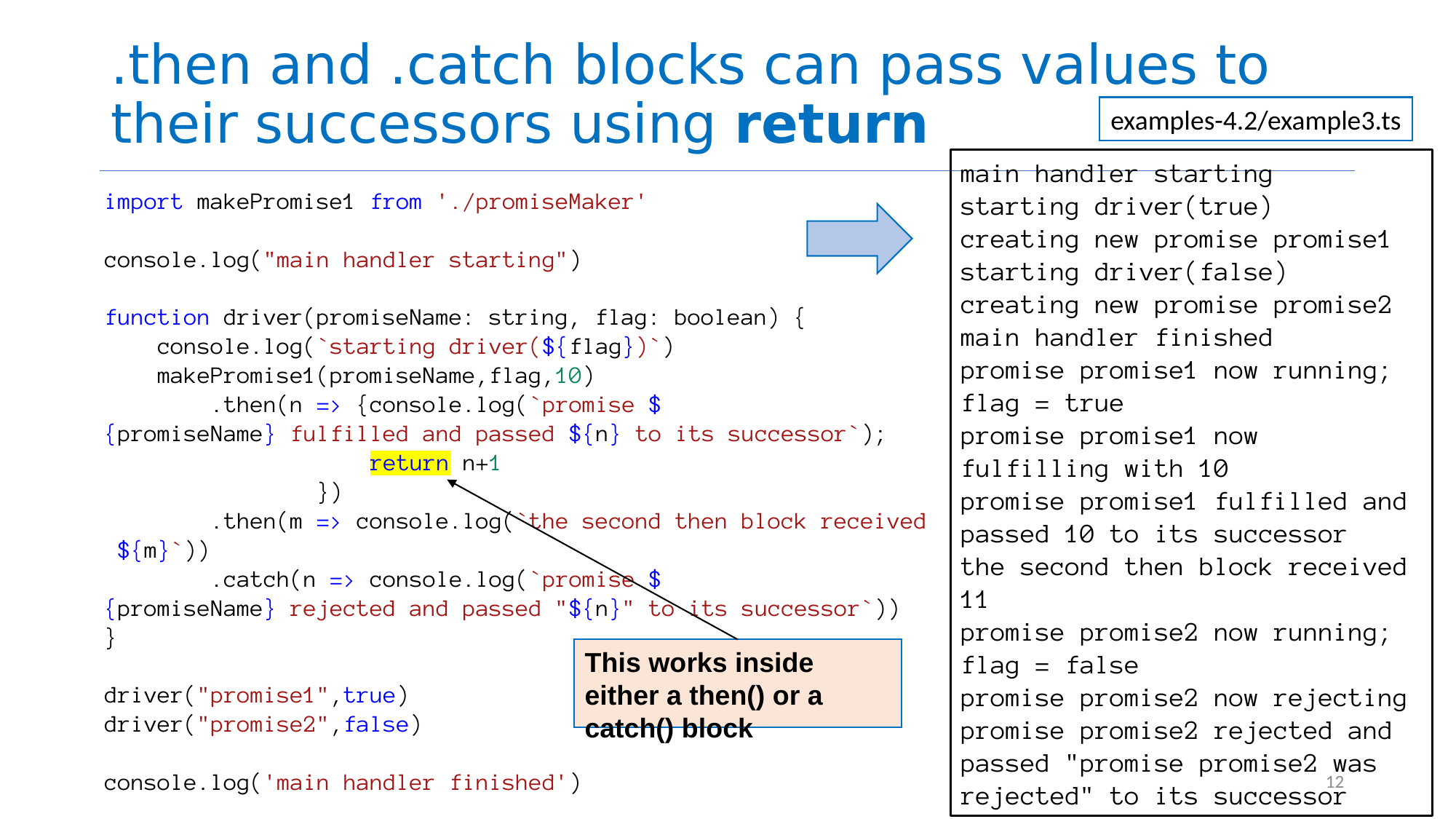

# .then and .catch blocks can pass values to their successors using return
examples-4.2/example3.ts
main handler starting
starting driver(true)
creating new promise promise1
starting driver(false)
creating new promise promise2
main handler finished
promise promise1 now running; flag = true
promise promise1 now fulfilling with 10
promise promise1 fulfilled and passed 10 to its successor
the second then block received 11
promise promise2 now running; flag = false
promise promise2 now rejecting
promise promise2 rejected and passed "promise promise2 was rejected" to its successor
import makePromise1 from './promiseMaker'
console.log("main handler starting")
function driver(promiseName: string, flag: boolean) {
    console.log(`starting driver(${flag})`)
    makePromise1(promiseName,flag,10)
        .then(n => {console.log(`promise ${promiseName} fulfilled and passed ${n} to its successor`);
                    return n+1
                })
        .then(m => console.log(`the second then block received ${m}`))
        .catch(n => console.log(`promise ${promiseName} rejected and passed "${n}" to its successor`))
}

driver("promise1",true)
driver("promise2",false)
console.log('main handler finished')

This works inside either a then() or a catch() block
12